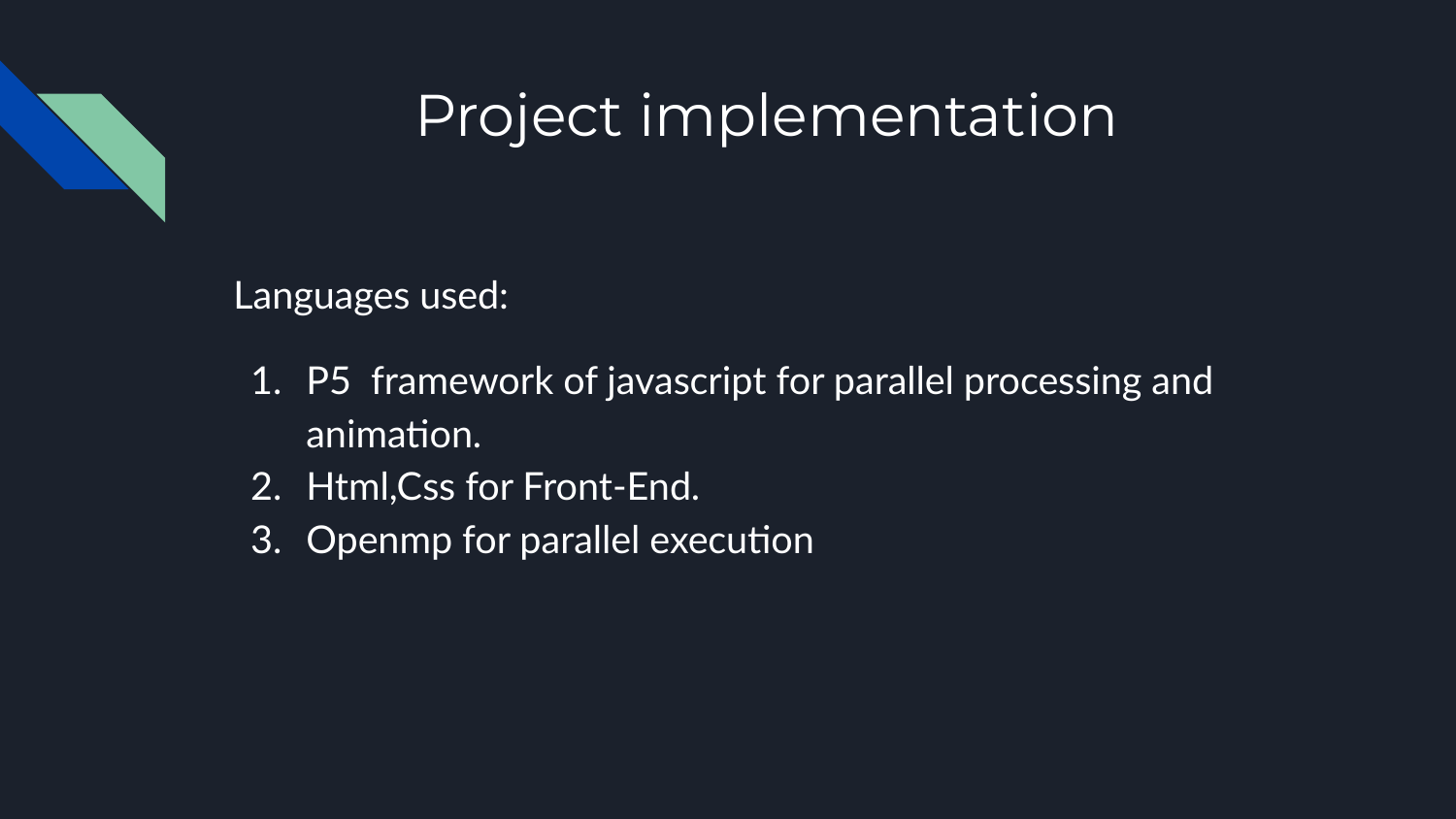

# Project implementation
Languages used:
P5  framework of javascript for parallel processing and animation.
Html,Css for Front-End.
Openmp for parallel execution